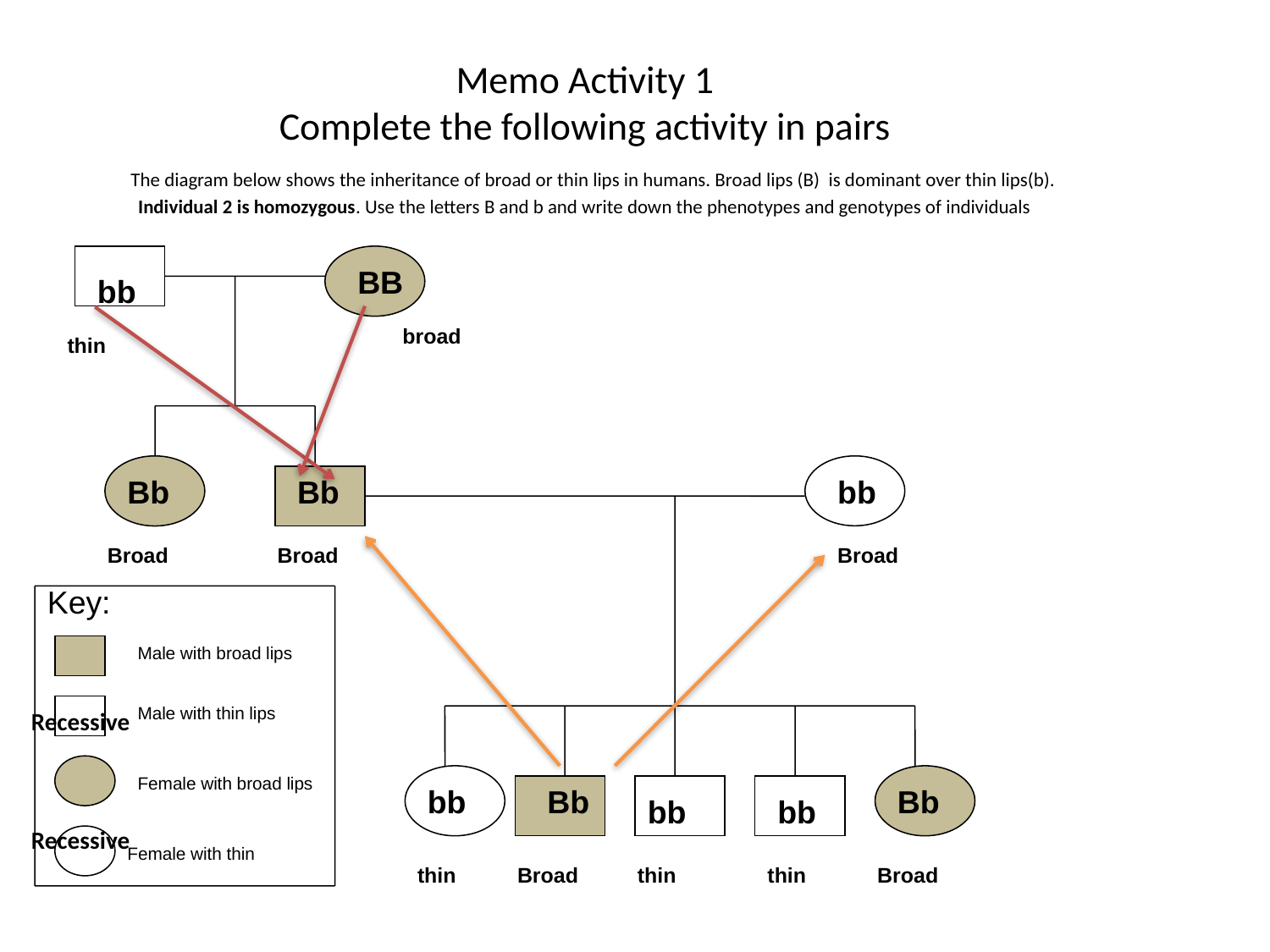

# Memo Activity 1 Complete the following activity in pairs The diagram below shows the inheritance of broad or thin lips in humans. Broad lips (B)  is dominant over thin lips(b). Individual 2 is homozygous. Use the letters B and b and write down the phenotypes and genotypes of individuals

BB
bb

broad
thin

Bb

Bb
bb

Broad
Broad
Broad
Key:

Male with broad lips

Male with thin lips
Recessive

Recessive

Female with broad lips

bb

Bb

Bb
bb
bb

Female with thin
thin
Broad
thin
thin
Broad